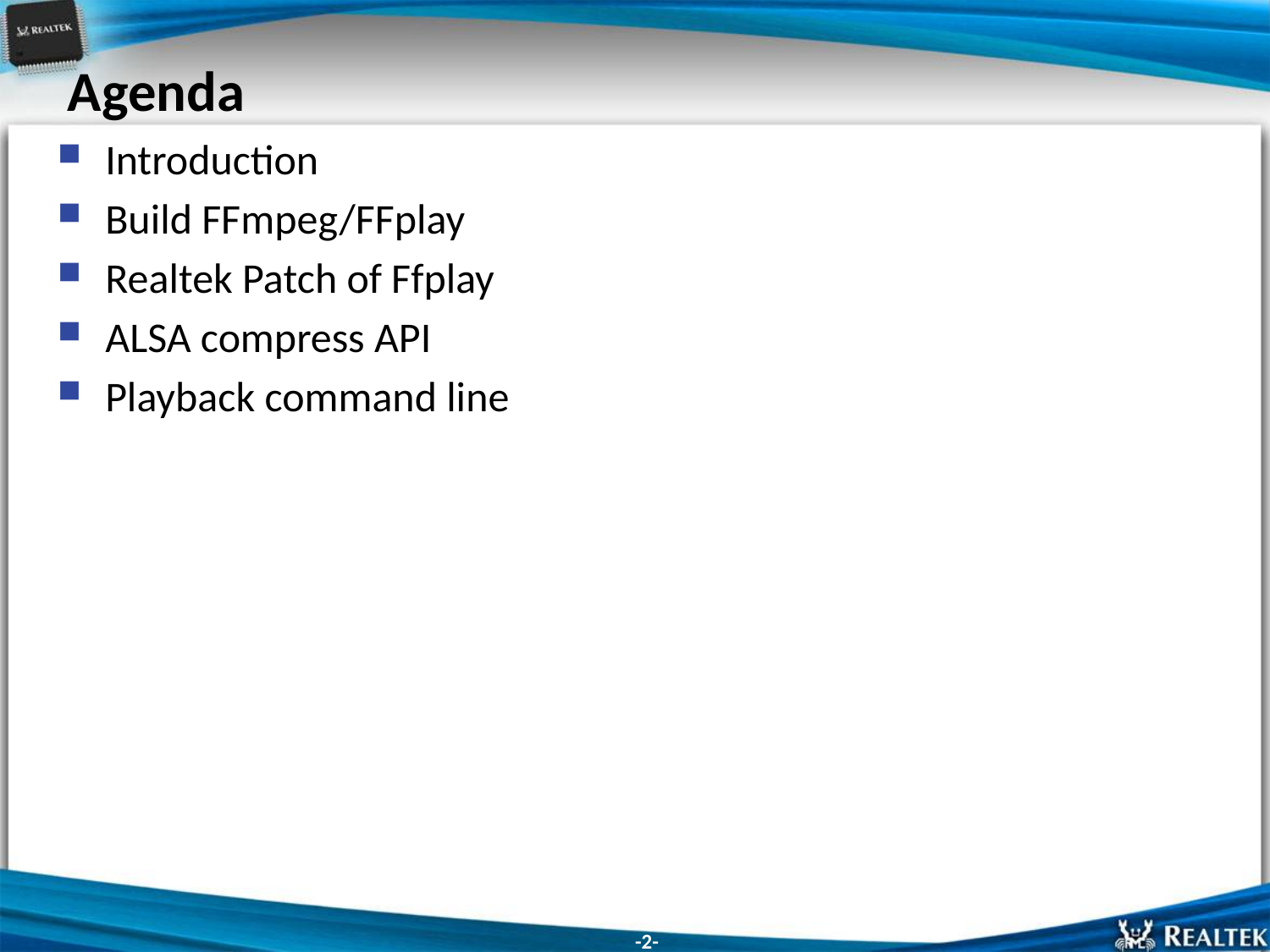

# Agenda
Introduction
Build FFmpeg/FFplay
Realtek Patch of Ffplay
ALSA compress API
Playback command line

-2-